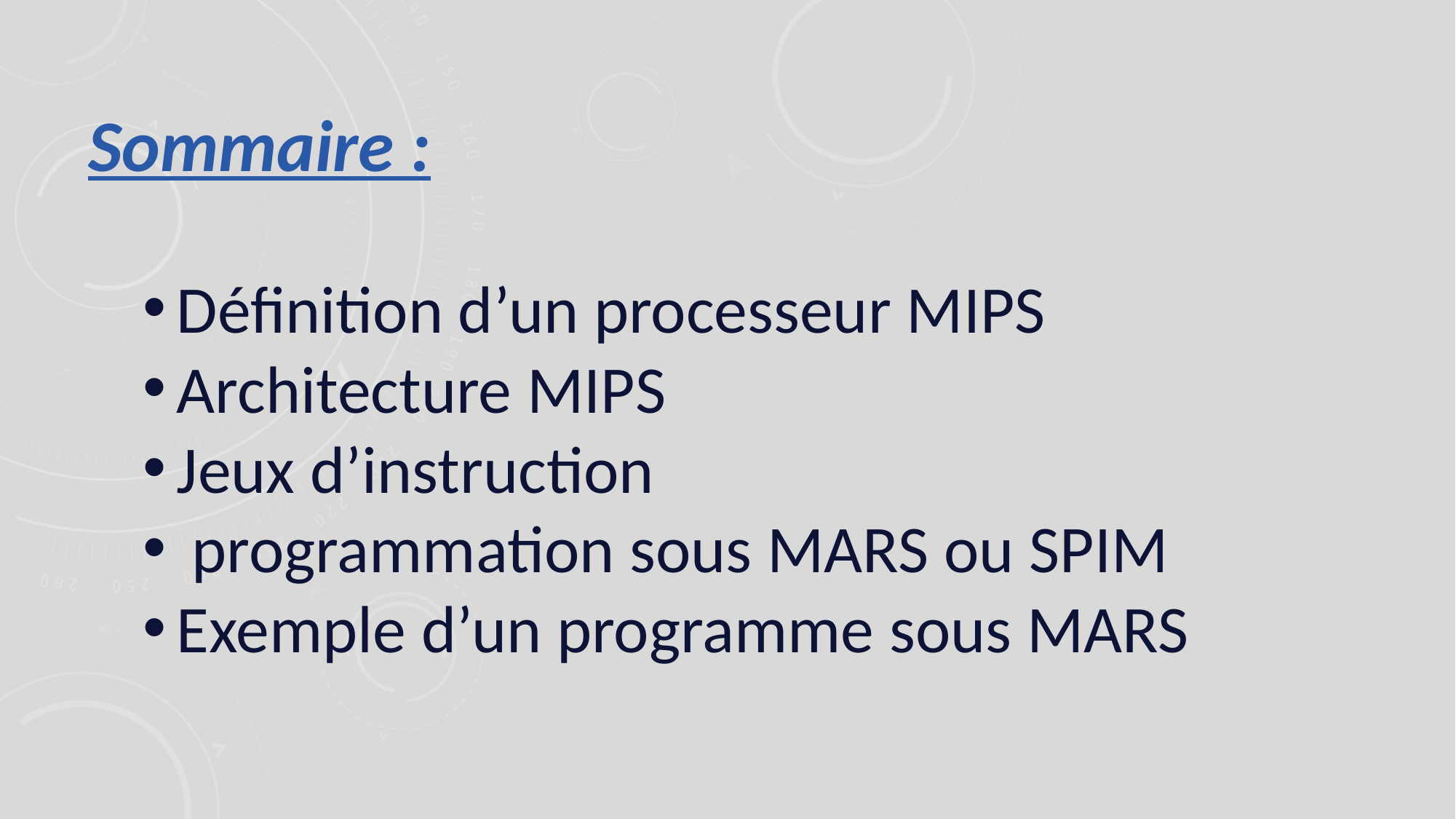

Sommaire :

Définition d’un processeur MIPS
Architecture MIPS
Jeux d’instruction
 programmation sous MARS ou SPIM
Exemple d’un programme sous MARS